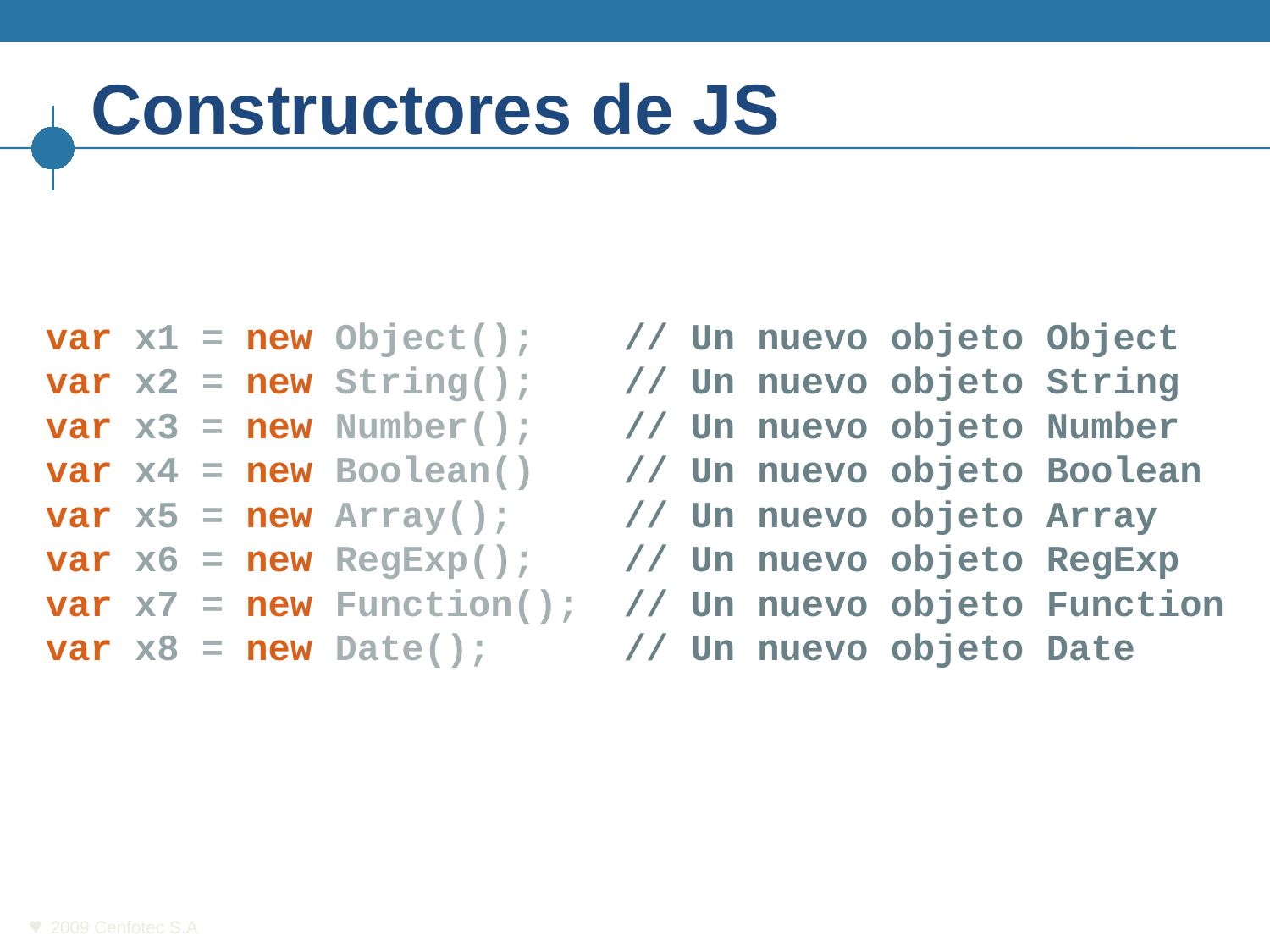

# Constructores de JS
var x1 = new Object();    // Un nuevo objeto Object
var x2 = new String();    // Un nuevo objeto String
var x3 = new Number();    // Un nuevo objeto Number
var x4 = new Boolean()    // Un nuevo objeto Boolean
var x5 = new Array();     // Un nuevo objeto Array
var x6 = new RegExp();    // Un nuevo objeto RegExp
var x7 = new Function();  // Un nuevo objeto Function
var x8 = new Date();      // Un nuevo objeto Date